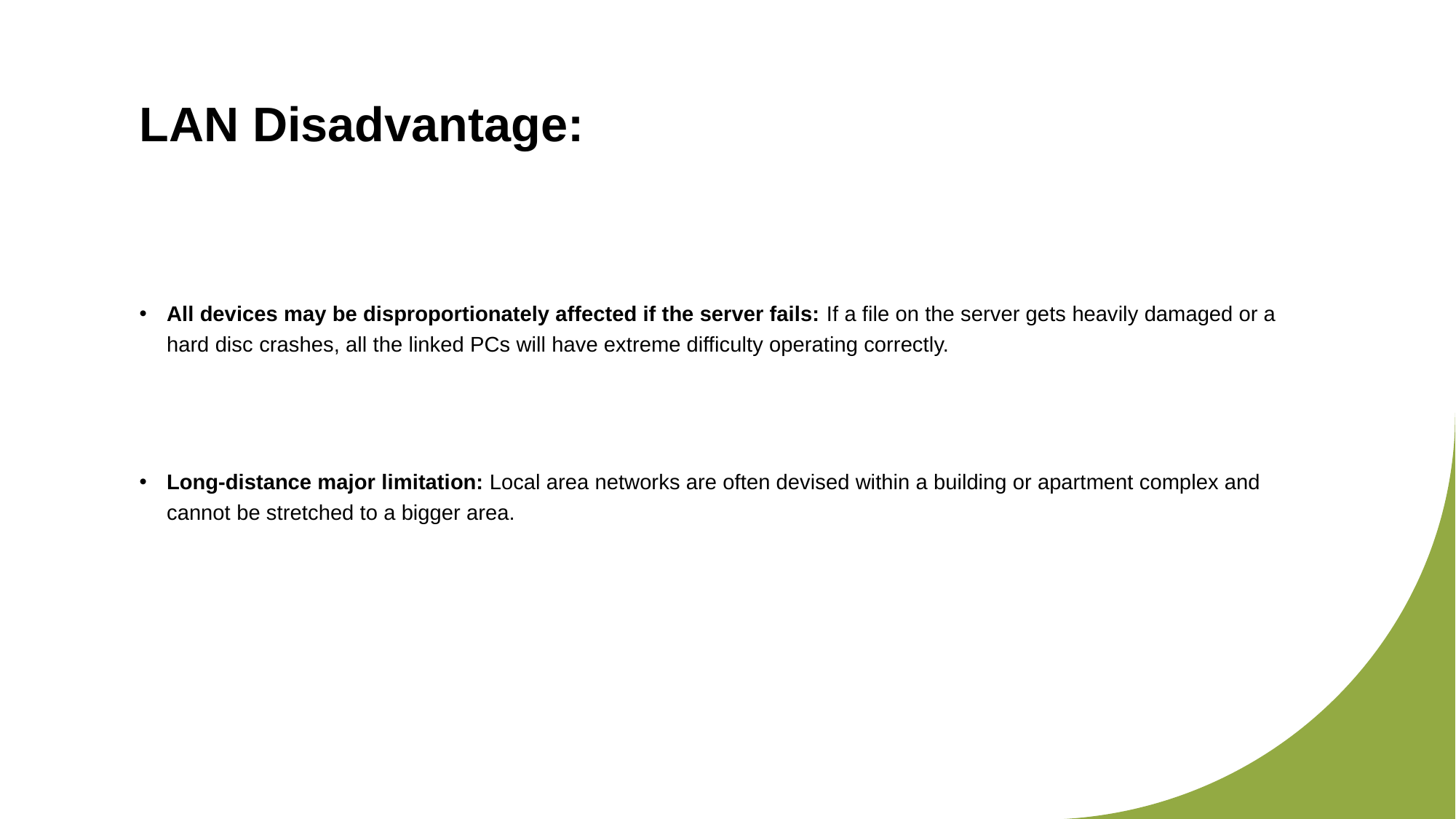

# LAN Disadvantage:
All devices may be disproportionately affected if the server fails: If a file on the server gets heavily damaged or a hard disc crashes, all the linked PCs will have extreme difficulty operating correctly.

Long-distance major limitation: Local area networks are often devised within a building or apartment complex and cannot be stretched to a bigger area.